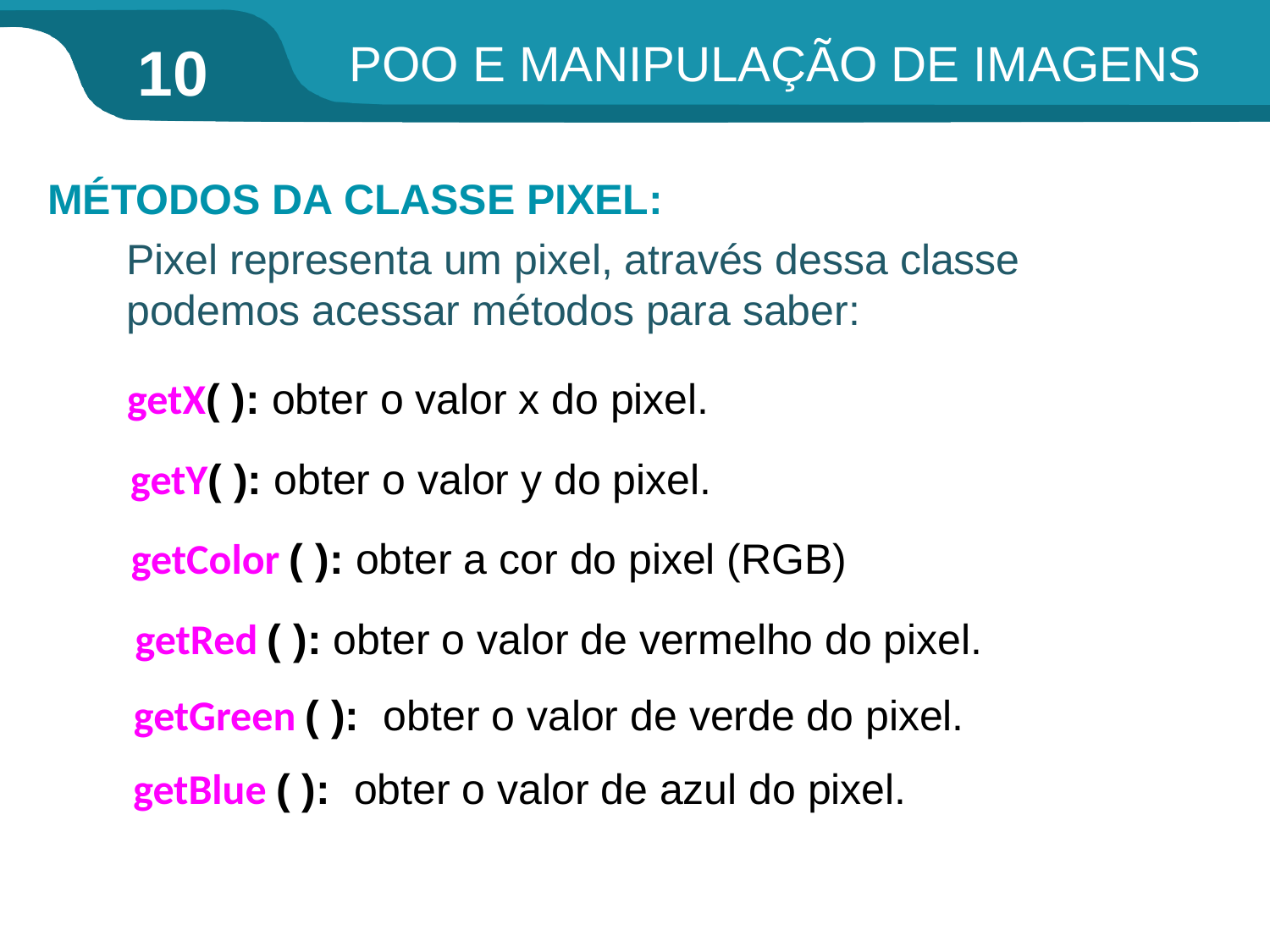

POO E MANIPULAÇÃO DE IMAGENS
10
MÉTODOS DA CLASSE PIXEL:
Pixel representa um pixel, através dessa classe
podemos acessar métodos para saber:
getX( ): obter o valor x do pixel.
getY( ): obter o valor y do pixel.
getColor ( ): obter a cor do pixel (RGB)
getRed ( ): obter o valor de vermelho do pixel.
getGreen ( ):  obter o valor de verde do pixel.
getBlue ( ):  obter o valor de azul do pixel.